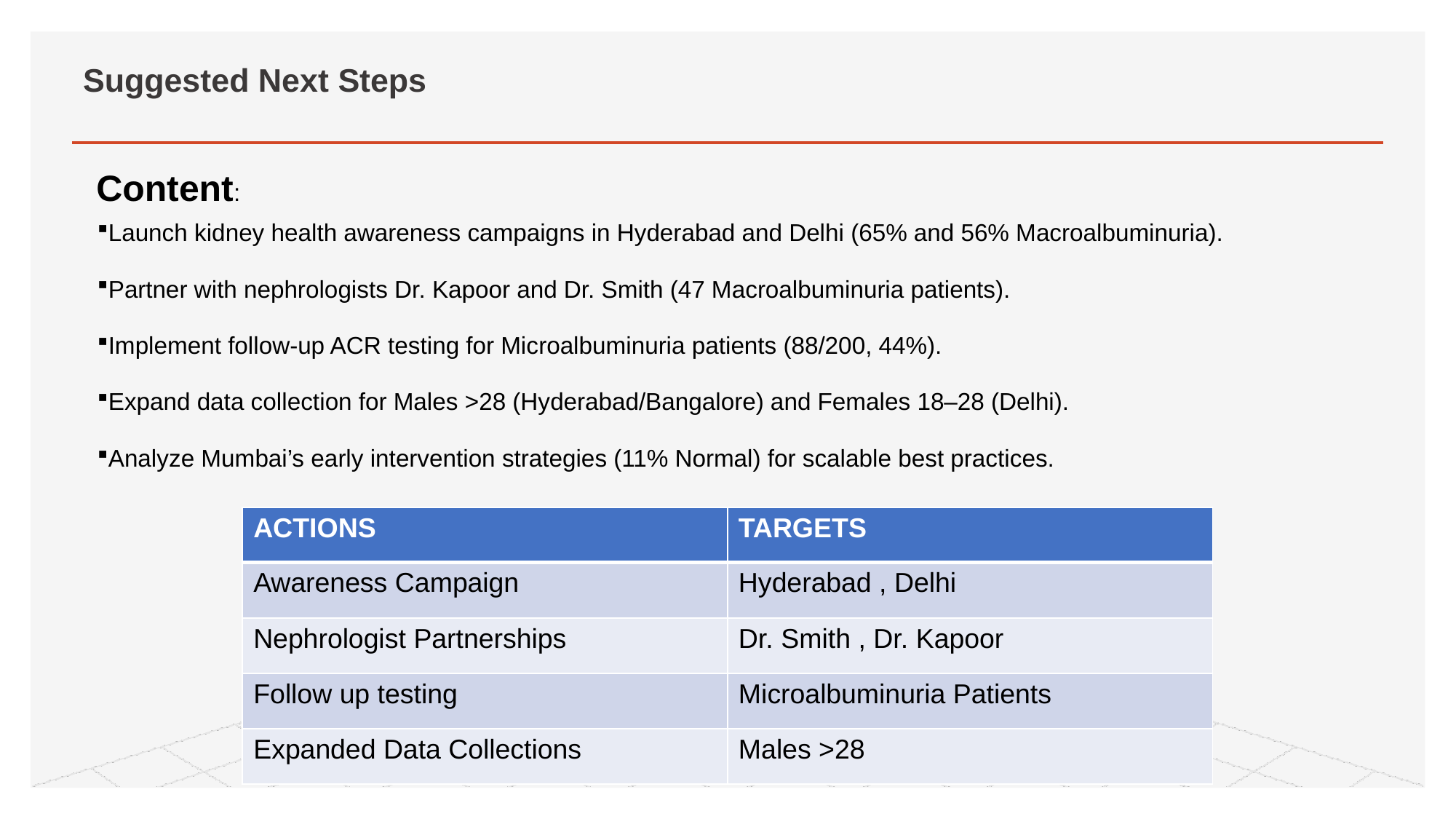

# Suggested Next Steps
Content:
Launch kidney health awareness campaigns in Hyderabad and Delhi (65% and 56% Macroalbuminuria).
Partner with nephrologists Dr. Kapoor and Dr. Smith (47 Macroalbuminuria patients).
Implement follow-up ACR testing for Microalbuminuria patients (88/200, 44%).
Expand data collection for Males >28 (Hyderabad/Bangalore) and Females 18–28 (Delhi).
Analyze Mumbai’s early intervention strategies (11% Normal) for scalable best practices.

| ACTIONS | TARGETS |
| --- | --- |
| Awareness Campaign | Hyderabad , Delhi |
| Nephrologist Partnerships | Dr. Smith , Dr. Kapoor |
| Follow up testing | Microalbuminuria Patients |
| Expanded Data Collections | Males >28 |